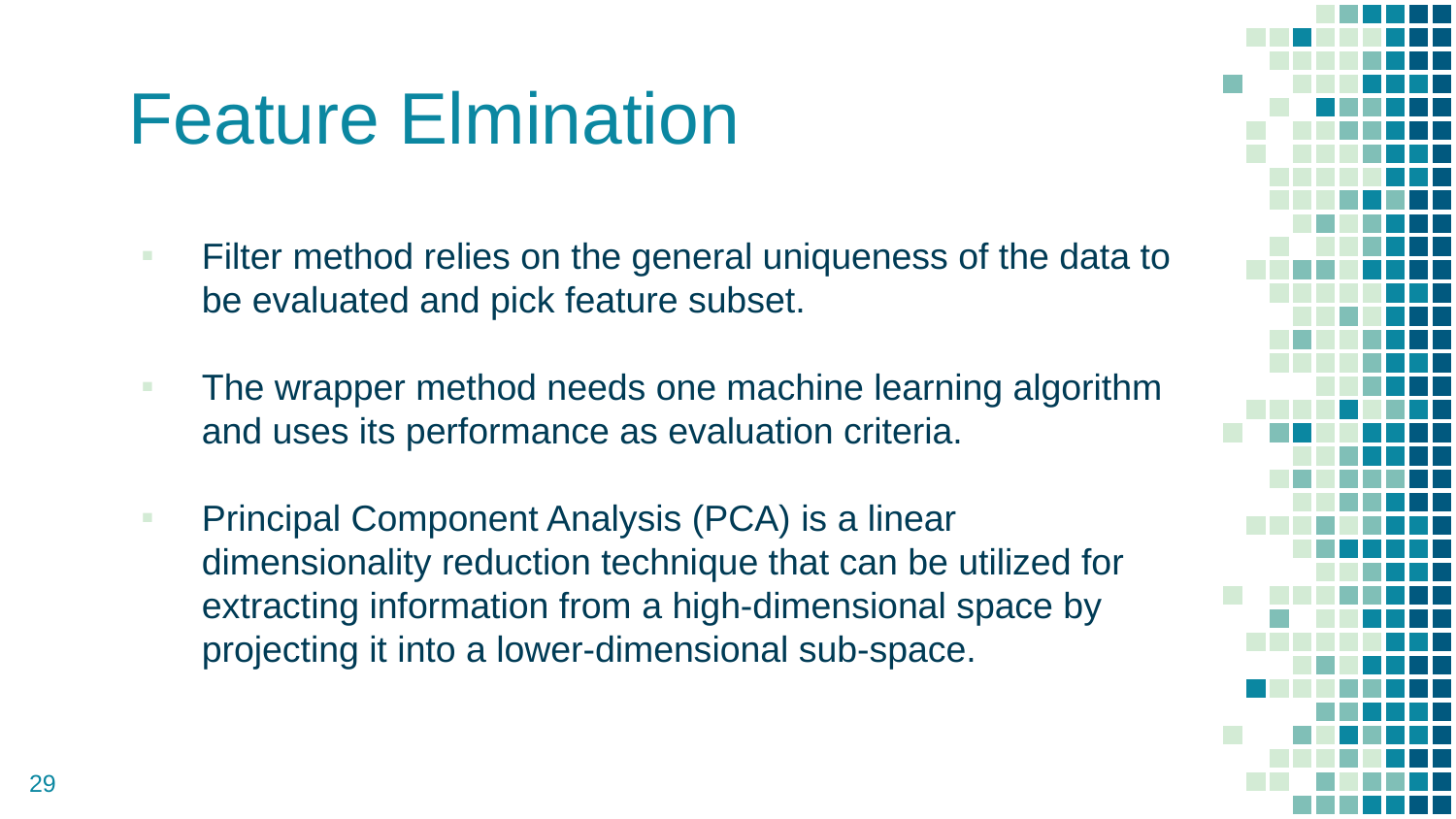

# Feature Elmination

Filter method relies on the general uniqueness of the data to be evaluated and pick feature subset.

The wrapper method needs one machine learning algorithm and uses its performance as evaluation criteria.

Principal Component Analysis (PCA) is a linear dimensionality reduction technique that can be utilized for extracting information from a high-dimensional space by projecting it into a lower-dimensional sub-space.
29